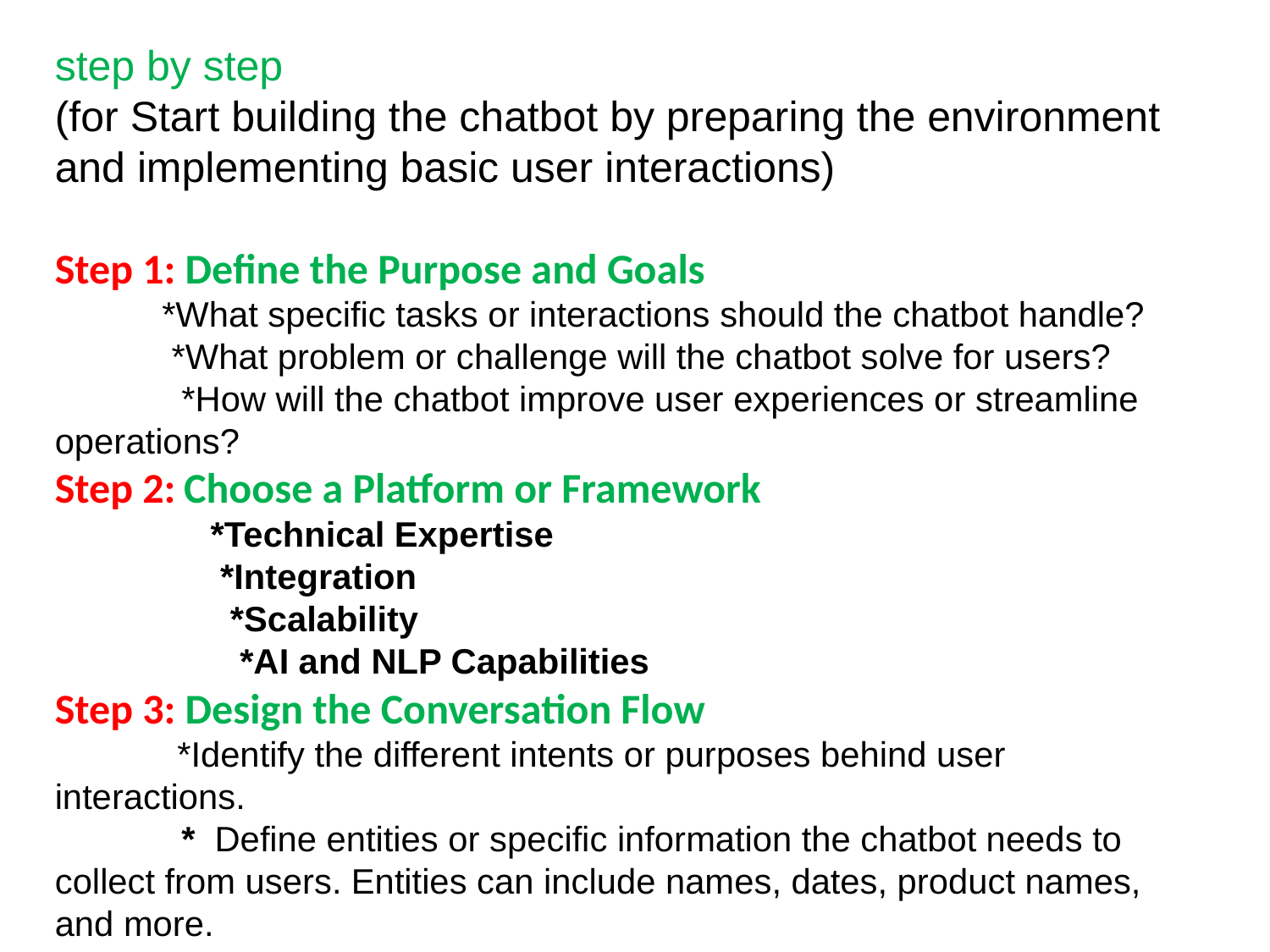

step by step
(for Start building the chatbot by preparing the environment and implementing basic user interactions)

Step 1: Define the Purpose and Goals
           *What specific tasks or interactions should the chatbot handle?
            *What problem or challenge will the chatbot solve for users?
             *How will the chatbot improve user experiences or streamline operations?
Step 2: Choose a Platform or Framework
                *Technical Expertise
                 *Integration
                  *Scalability
                   *AI and NLP Capabilities
Step 3: Design the Conversation Flow
               *Identify the different intents or purposes behind user interactions.
             *  Define entities or specific information the chatbot needs to collect from users. Entities can include names, dates, product names, and more.
             *  Create dialog trees that outline .